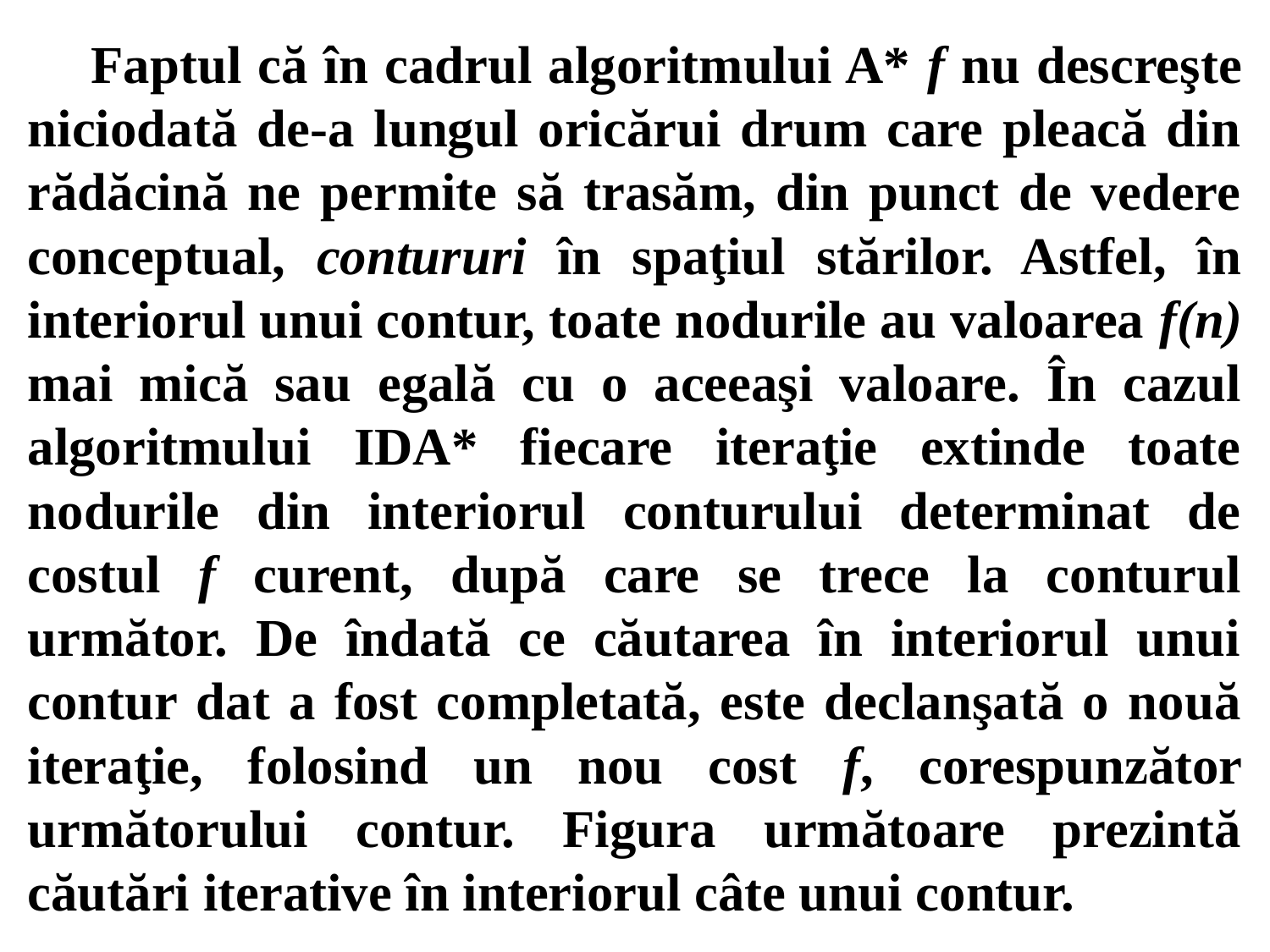

Faptul că în cadrul algoritmului A* f nu descreşte niciodată de-a lungul oricărui drum care pleacă din rădăcină ne permite să trasăm, din punct de vedere conceptual, contururi în spaţiul stărilor. Astfel, în interiorul unui contur, toate nodurile au valoarea f(n) mai mică sau egală cu o aceeaşi valoare. În cazul algoritmului IDA* fiecare iteraţie extinde toate nodurile din interiorul conturului determinat de costul f curent, după care se trece la conturul următor. De îndată ce căutarea în interiorul unui contur dat a fost completată, este declanşată o nouă iteraţie, folosind un nou cost f, corespunzător următorului contur. Figura următoare prezintă căutări iterative în interiorul câte unui contur.